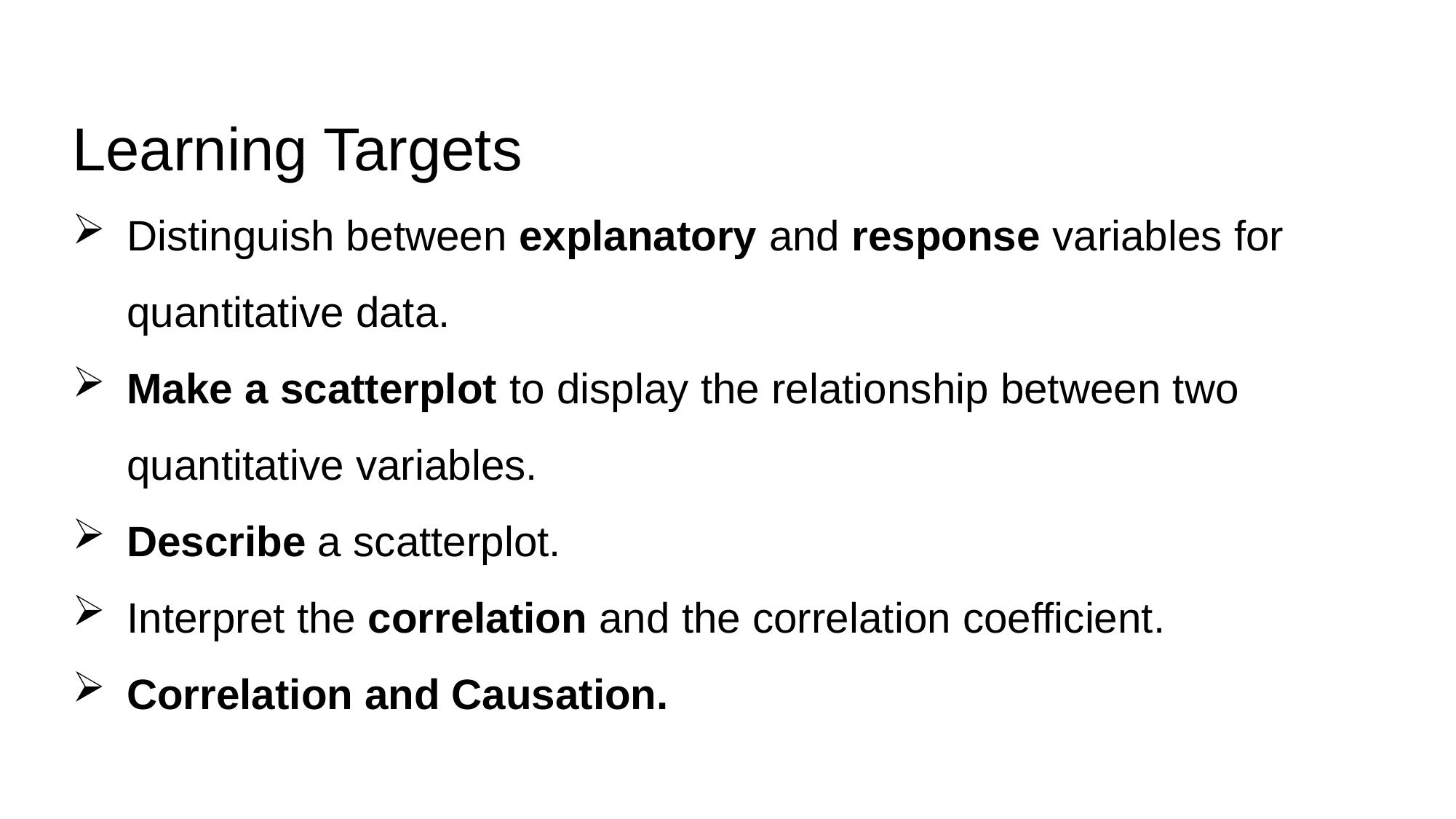

Learning Targets
Distinguish between explanatory and response variables for quantitative data.
Make a scatterplot to display the relationship between two quantitative variables.
Describe a scatterplot.
Interpret the correlation and the correlation coefficient.
Correlation and Causation.